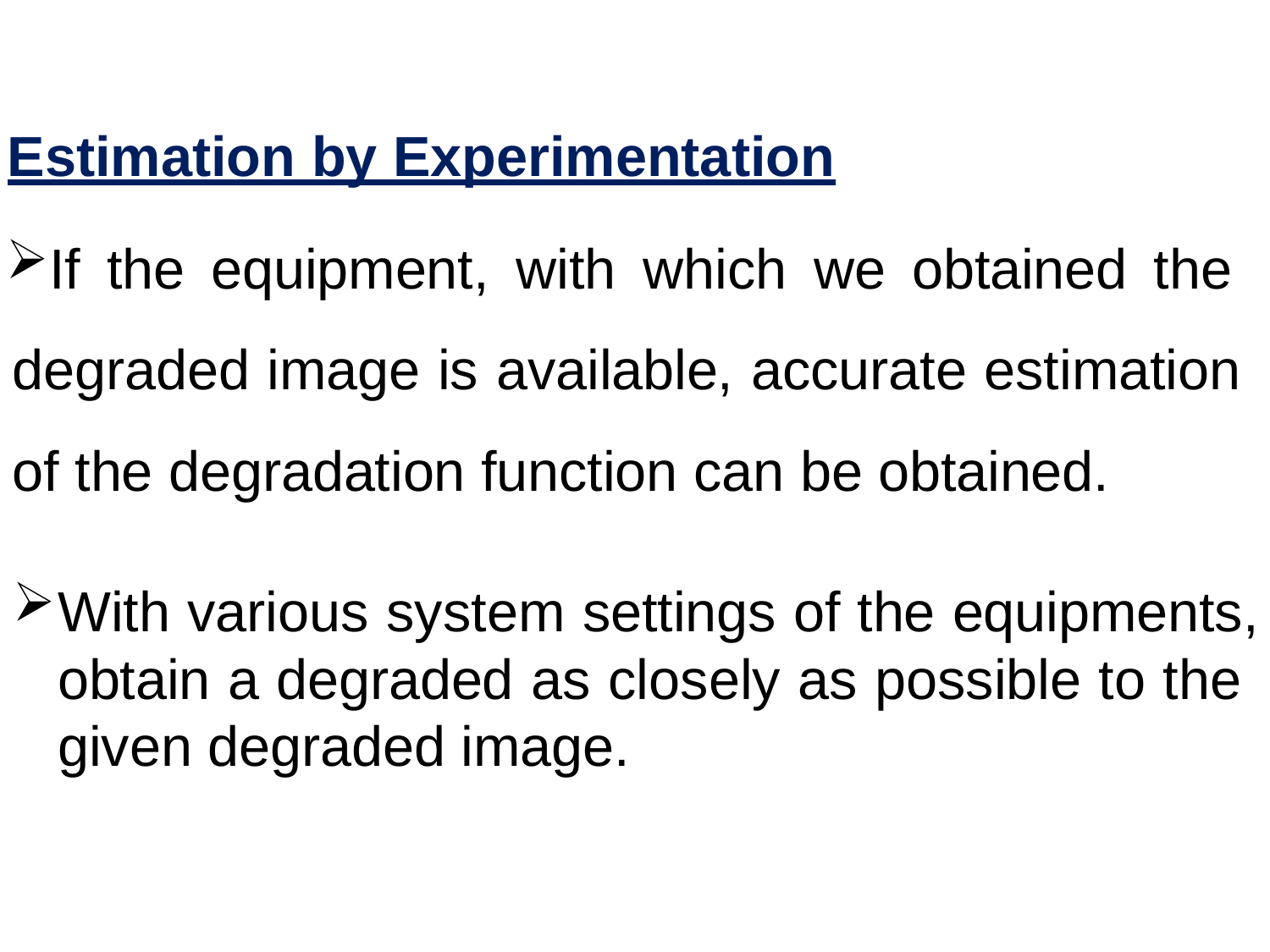

Estimation by Experimentation
If the equipment, with which we obtained the  degraded image is available, accurate estimation  of the degradation function can be obtained.

With various system settings of the equipments, obtain a degraded as closely as possible to the  given degraded image.